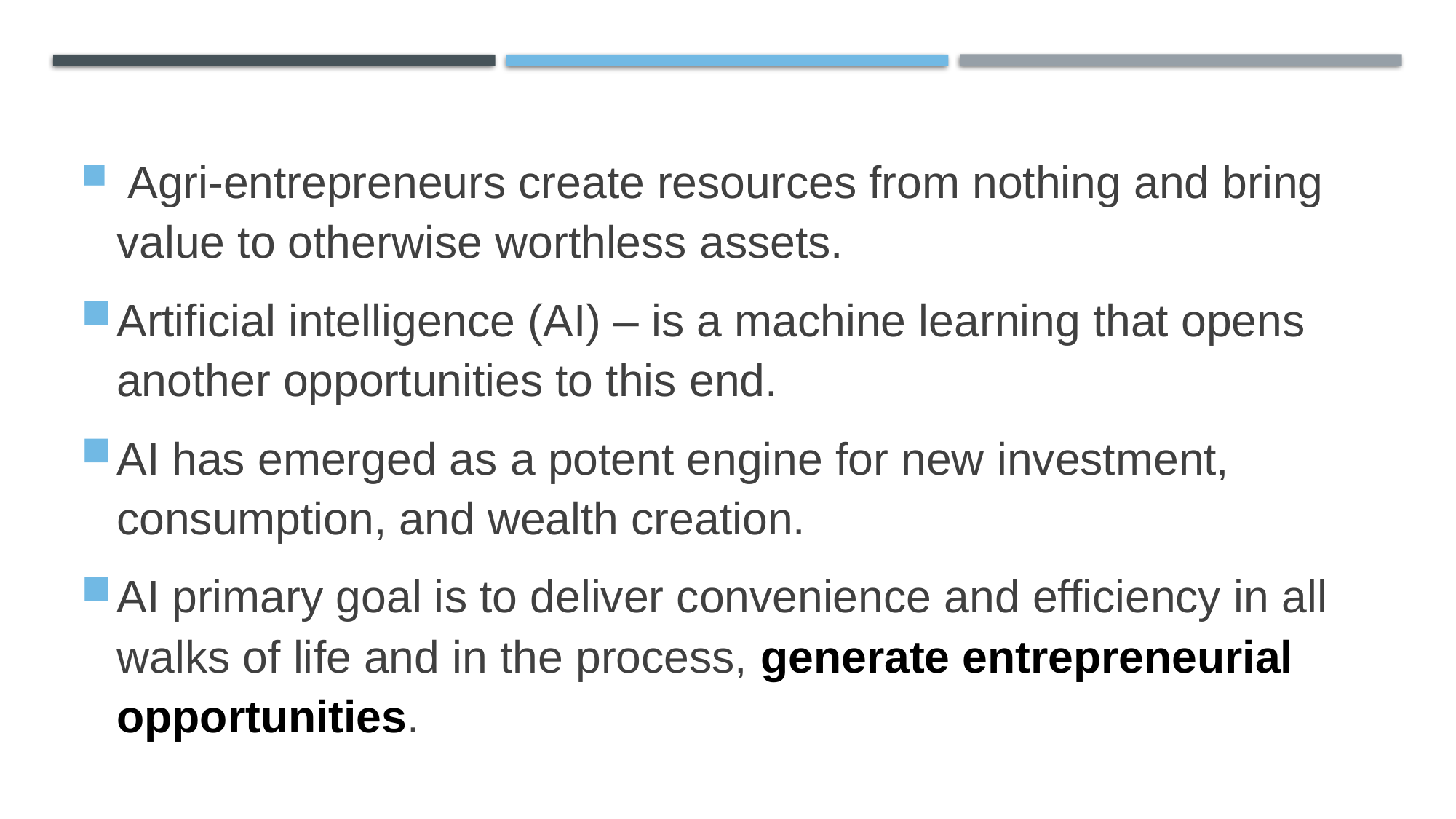

Agri-entrepreneurs create resources from nothing and bring value to otherwise worthless assets.
Artificial intelligence (AI) – is a machine learning that opens another opportunities to this end.
AI has emerged as a potent engine for new investment, consumption, and wealth creation.
AI primary goal is to deliver convenience and efficiency in all walks of life and in the process, generate entrepreneurial opportunities.